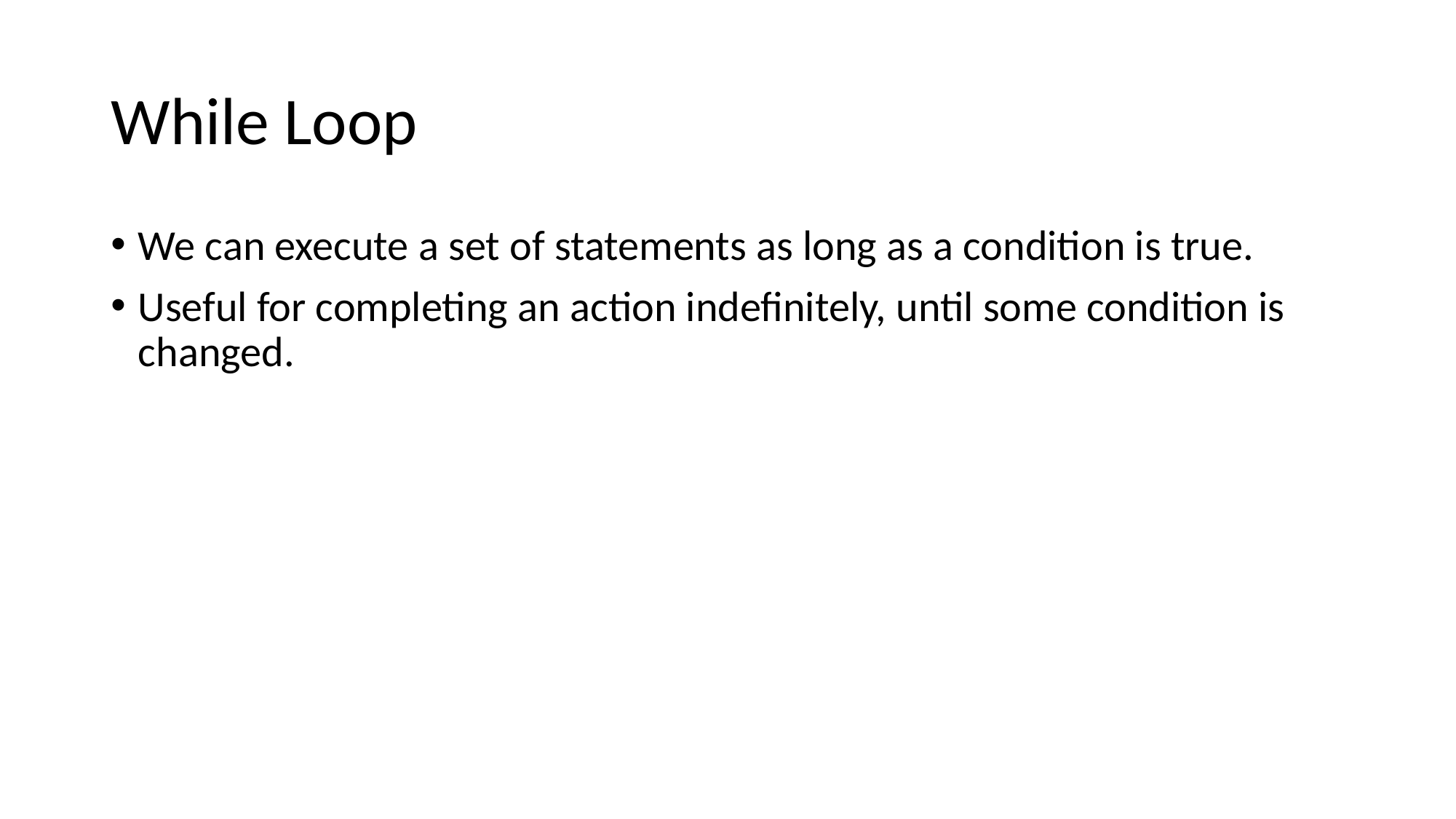

# While Loop
We can execute a set of statements as long as a condition is true.
Useful for completing an action indefinitely, until some condition is changed.